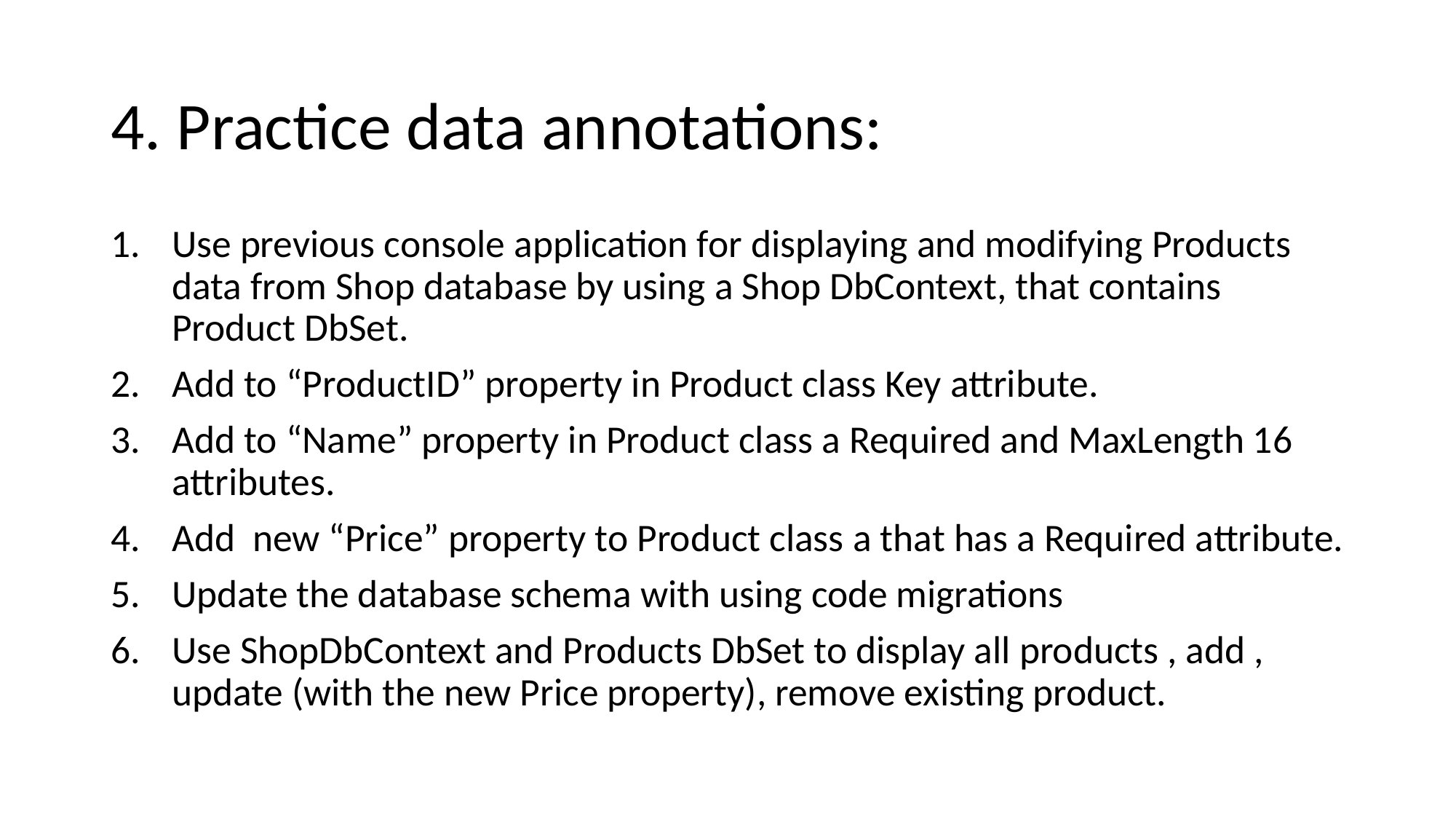

# 4. Practice data annotations:
Use previous console application for displaying and modifying Products data from Shop database by using a Shop DbContext, that contains Product DbSet.
Add to “ProductID” property in Product class Key attribute.
Add to “Name” property in Product class a Required and MaxLength 16 attributes.
Add  new “Price” property to Product class a that has a Required attribute.
Update the database schema with using code migrations
Use ShopDbContext and Products DbSet to display all products , add , update (with the new Price property), remove existing product.